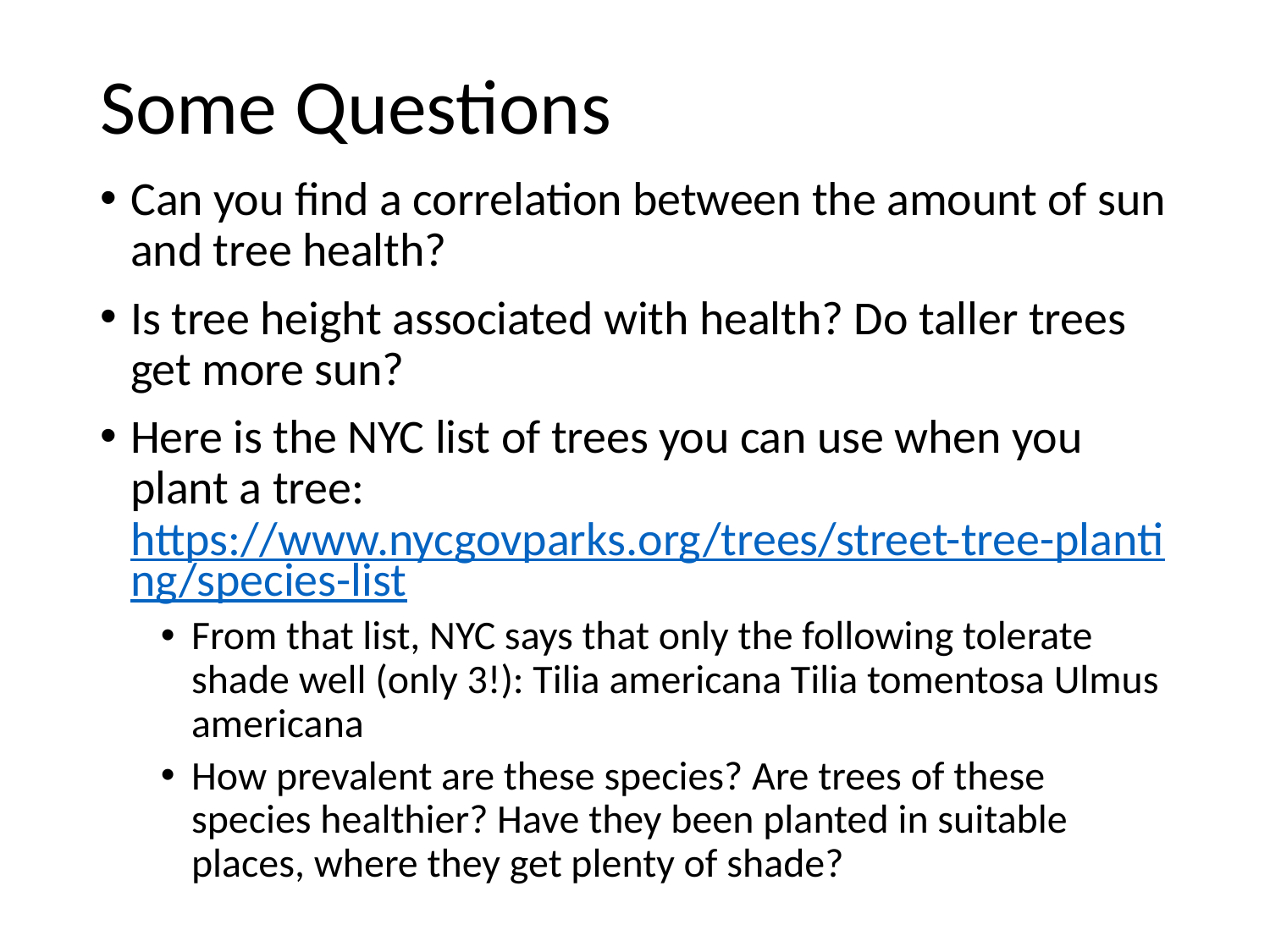

# Some Questions
Can you find a correlation between the amount of sun and tree health?
Is tree height associated with health? Do taller trees get more sun?
Here is the NYC list of trees you can use when you plant a tree: https://www.nycgovparks.org/trees/street-tree-planting/species-list
From that list, NYC says that only the following tolerate shade well (only 3!): Tilia americana Tilia tomentosa Ulmus americana
How prevalent are these species? Are trees of these species healthier? Have they been planted in suitable places, where they get plenty of shade?